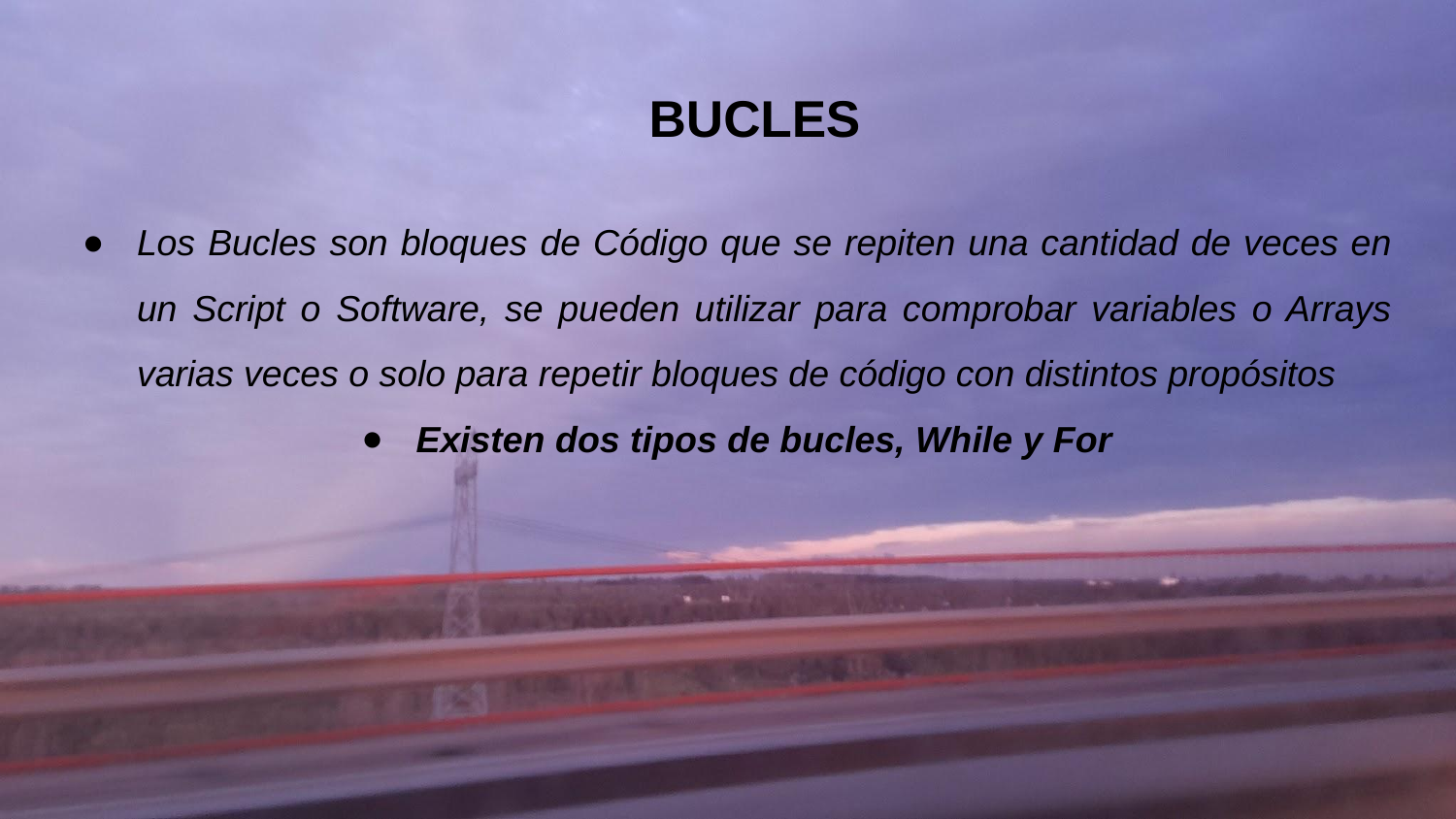

# BUCLES
Los Bucles son bloques de Código que se repiten una cantidad de veces en un Script o Software, se pueden utilizar para comprobar variables o Arrays varias veces o solo para repetir bloques de código con distintos propósitos
Existen dos tipos de bucles, While y For